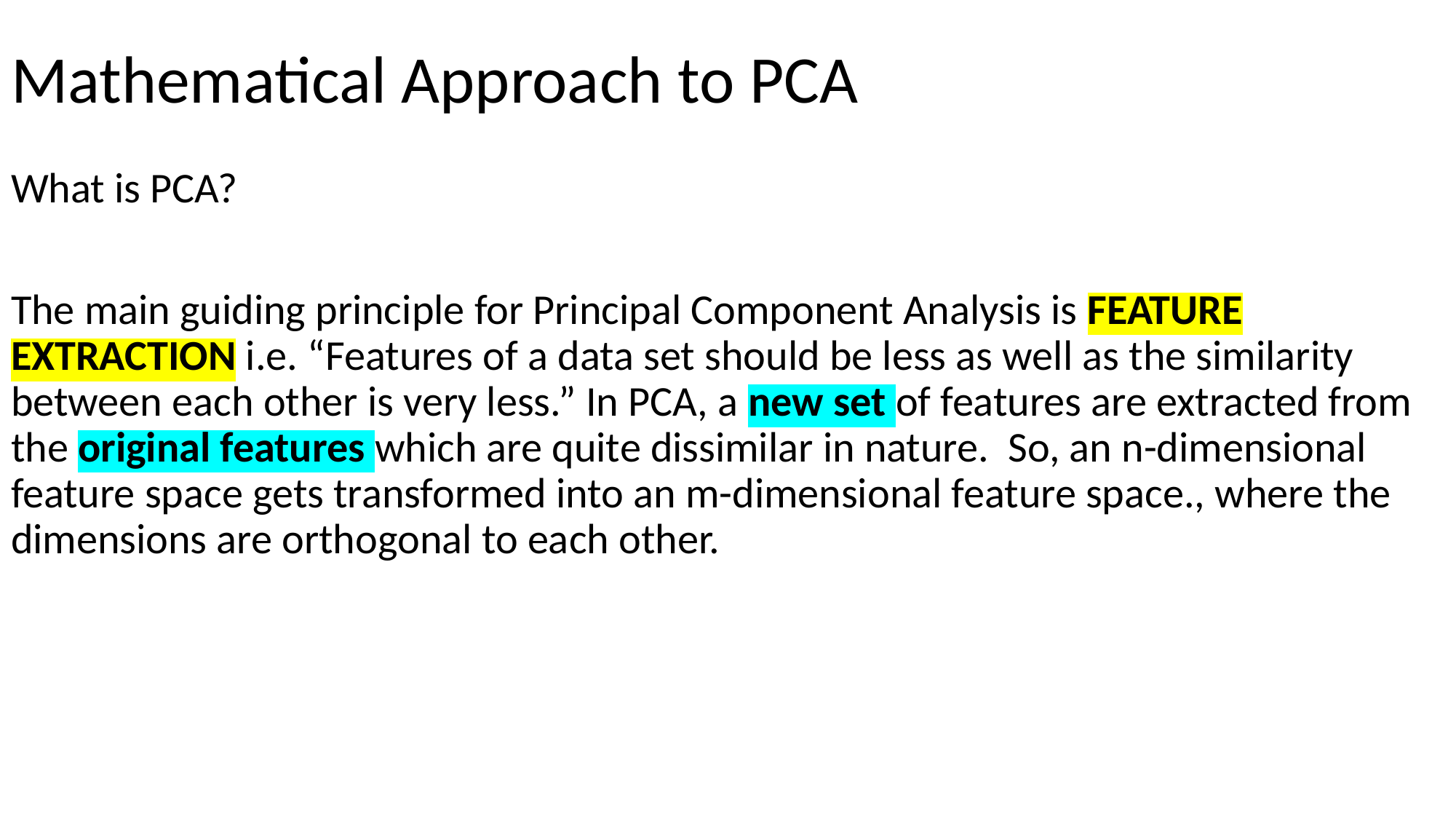

# Mathematical Approach to PCA
What is PCA?

The main guiding principle for Principal Component Analysis is FEATURE EXTRACTION i.e. “Features of a data set should be less as well as the similarity between each other is very less.” In PCA, a new set of features are extracted from the original features which are quite dissimilar in nature.  So, an n-dimensional feature space gets transformed into an m-dimensional feature space., where the dimensions are orthogonal to each other.